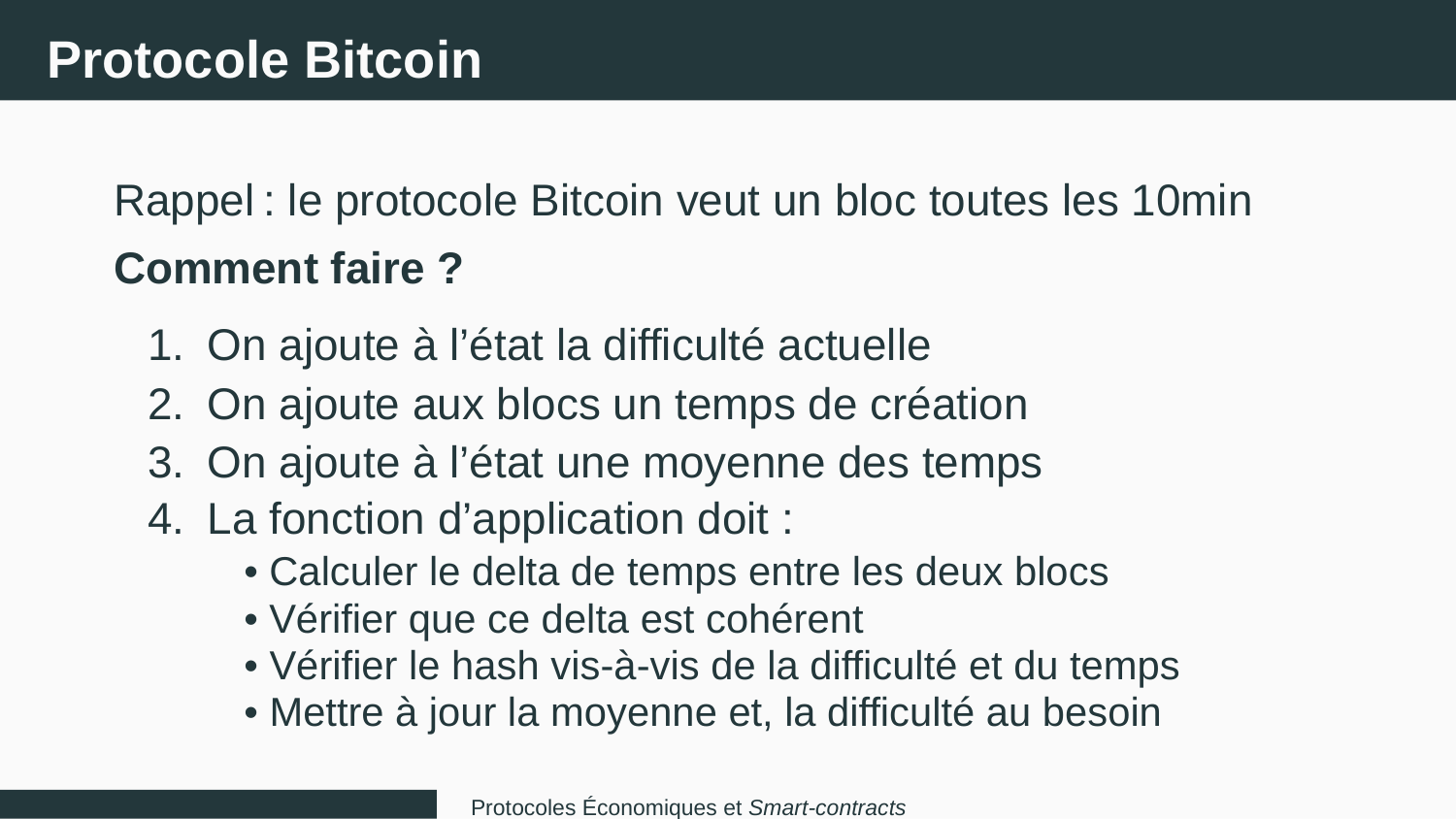

Protocole Bitcoin
Rappel
: le protocole Bitcoin veut un bloc toutes les 10min
Comment faire ?
1.
On ajoute à l’état la difficulté actuelle
2.
On ajoute aux blocs un temps de création
3.
On ajoute à l’état une moyenne des temps
4.
La fonction d’application doit :
• Calculer le delta de temps entre les deux blocs
• Vérifier que ce delta est cohérent
• Vérifier le hash vis-à-vis de la difficulté et du temps
• Mettre à jour la moyenne et, la difficulté au besoin

Protocoles Économiques et Smart-contracts